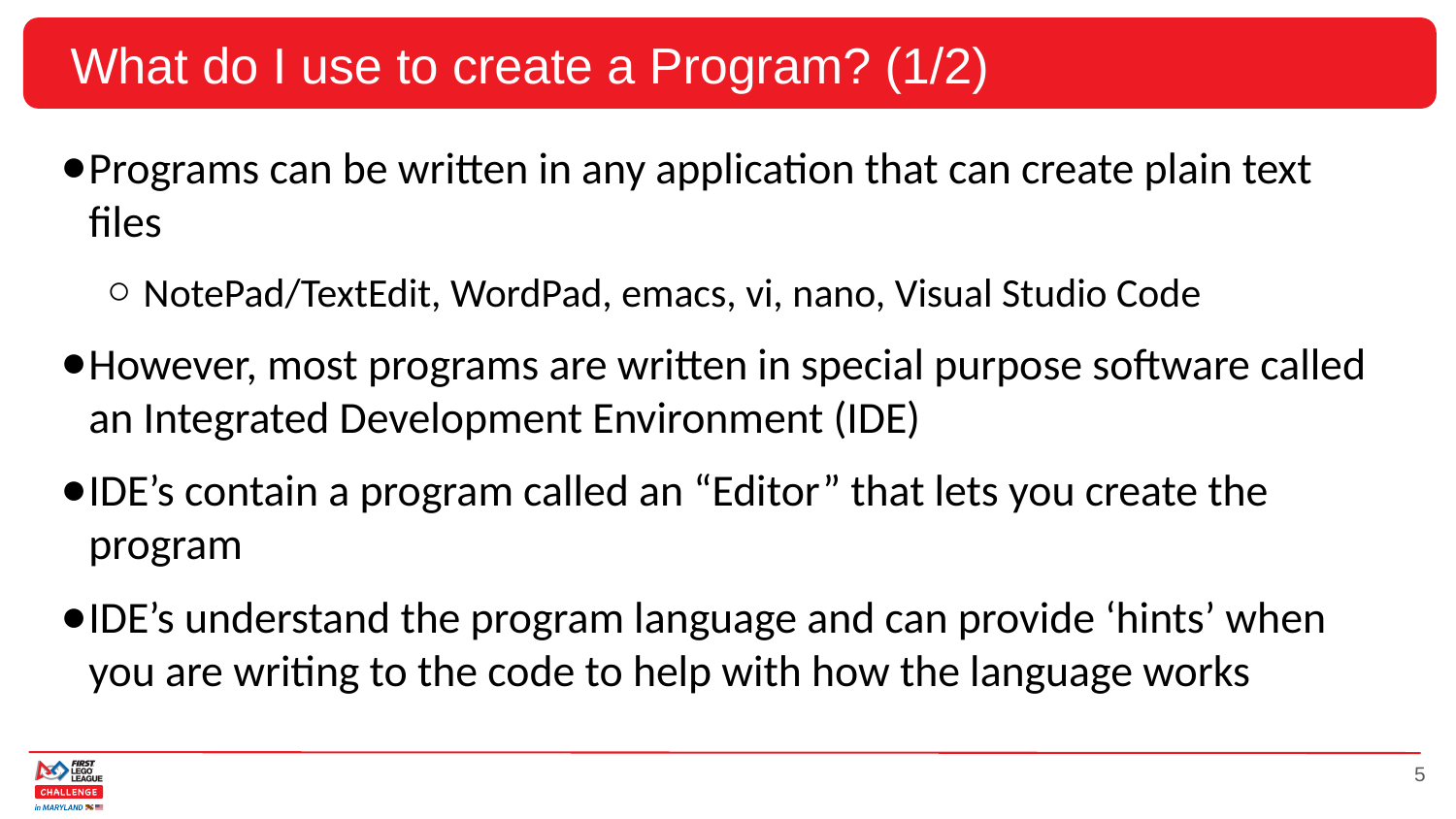

# What do I use to create a Program? (1/2)
Programs can be written in any application that can create plain text files
NotePad/TextEdit, WordPad, emacs, vi, nano, Visual Studio Code
However, most programs are written in special purpose software called an Integrated Development Environment (IDE)
IDE’s contain a program called an “Editor” that lets you create the program
IDE’s understand the program language and can provide ‘hints’ when you are writing to the code to help with how the language works
5